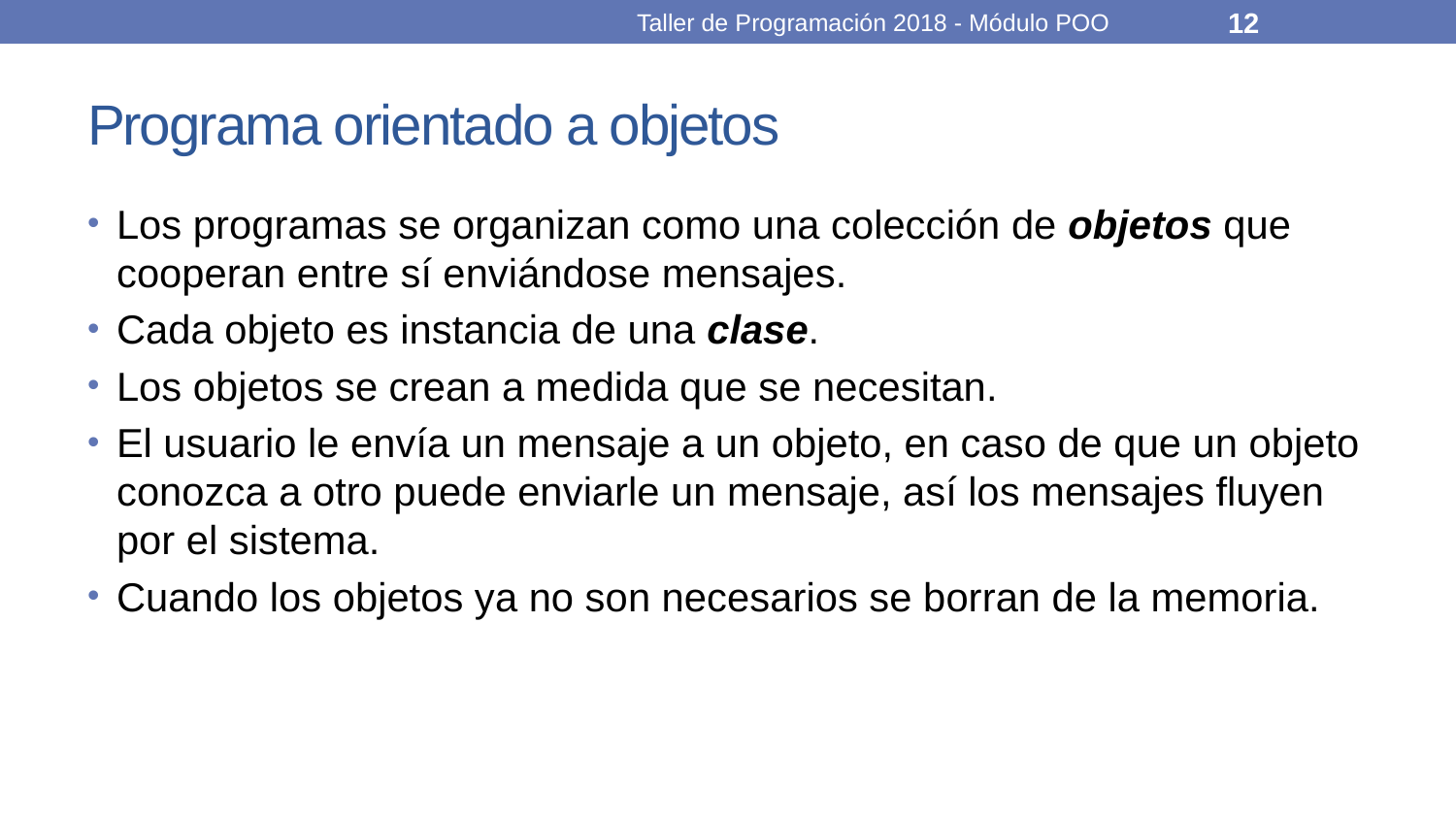

Taller de Programación 2018 - Módulo POO
12
# Programa orientado a objetos
Los programas se organizan como una colección de objetos que cooperan entre sí enviándose mensajes.
Cada objeto es instancia de una clase.
Los objetos se crean a medida que se necesitan.
El usuario le envía un mensaje a un objeto, en caso de que un objeto conozca a otro puede enviarle un mensaje, así los mensajes fluyen por el sistema.
Cuando los objetos ya no son necesarios se borran de la memoria.